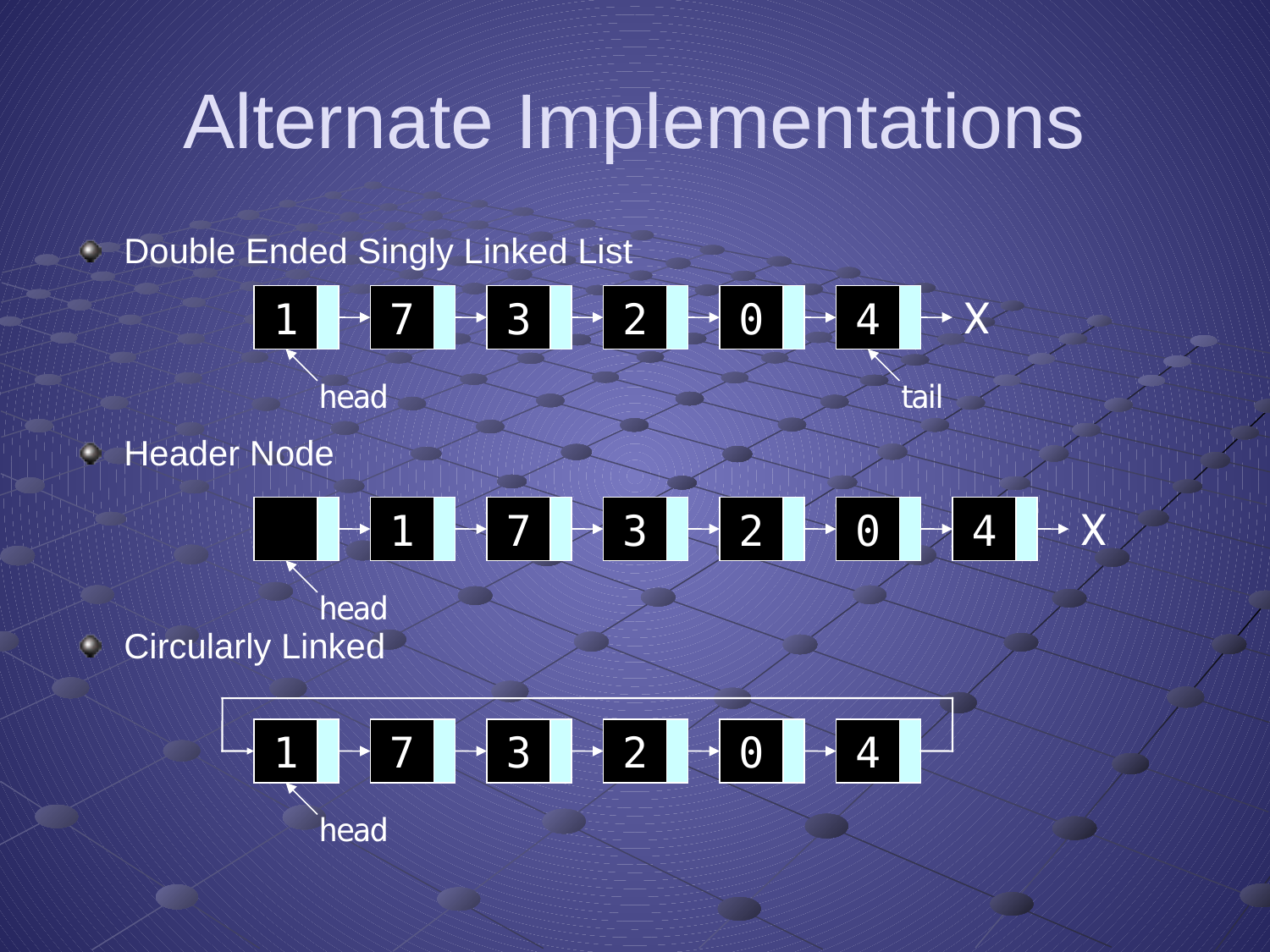

# Alternate Implementations
Double Ended Singly Linked List

Header Node

Circularly Linked
1

7

3

2

0

4

X

head
tail

1

7

3

2

0

4

X

head

1

7

3

2

0

4

head